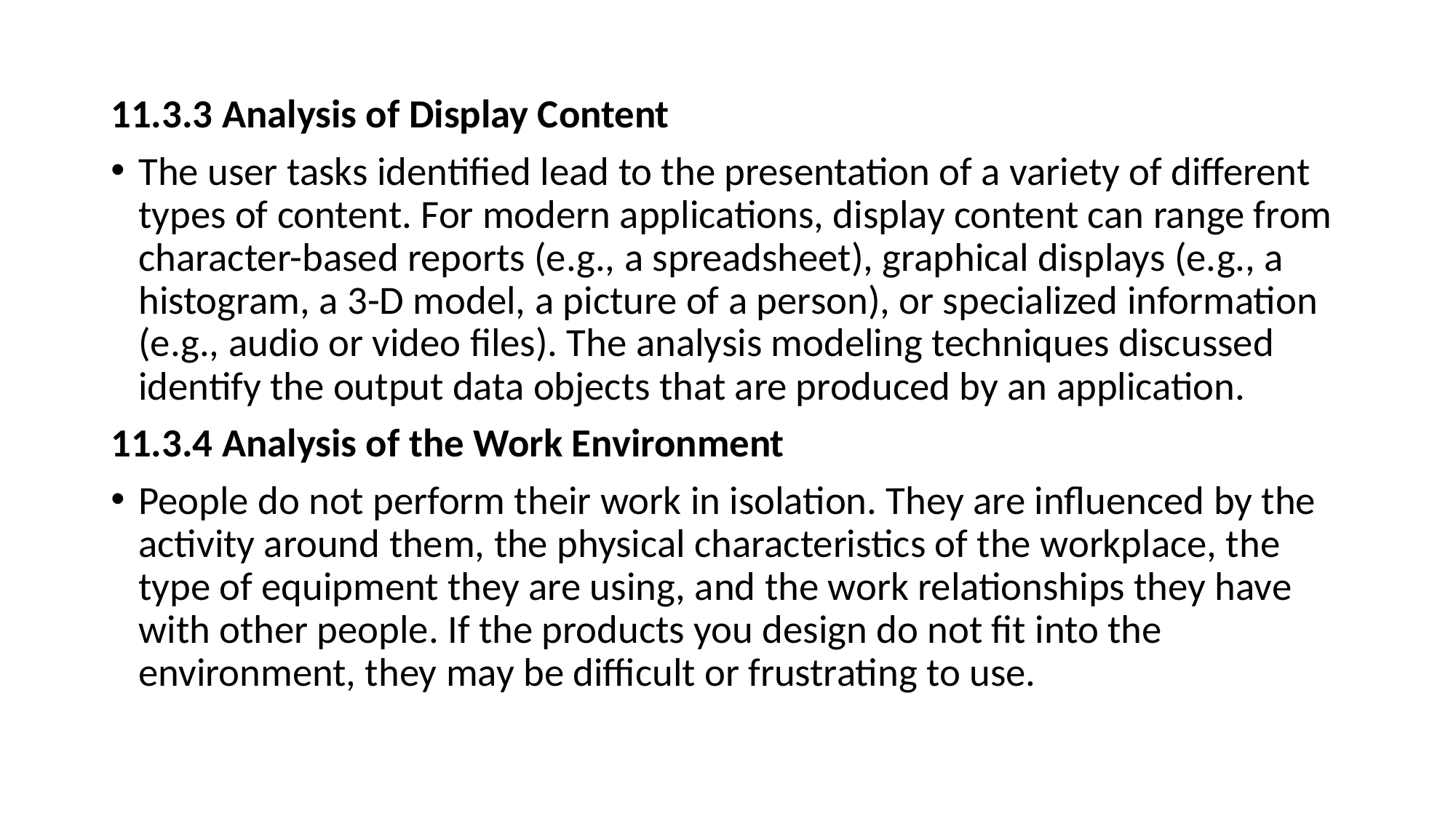

11.3.3 Analysis of Display Content
The user tasks identified lead to the presentation of a variety of different types of content. For modern applications, display content can range from character-based reports (e.g., a spreadsheet), graphical displays (e.g., a histogram, a 3-D model, a picture of a person), or specialized information (e.g., audio or video files). The analysis modeling techniques discussed identify the output data objects that are produced by an application.
11.3.4 Analysis of the Work Environment
People do not perform their work in isolation. They are influenced by the activity around them, the physical characteristics of the workplace, the type of equipment they are using, and the work relationships they have with other people. If the products you design do not fit into the environment, they may be difficult or frustrating to use.